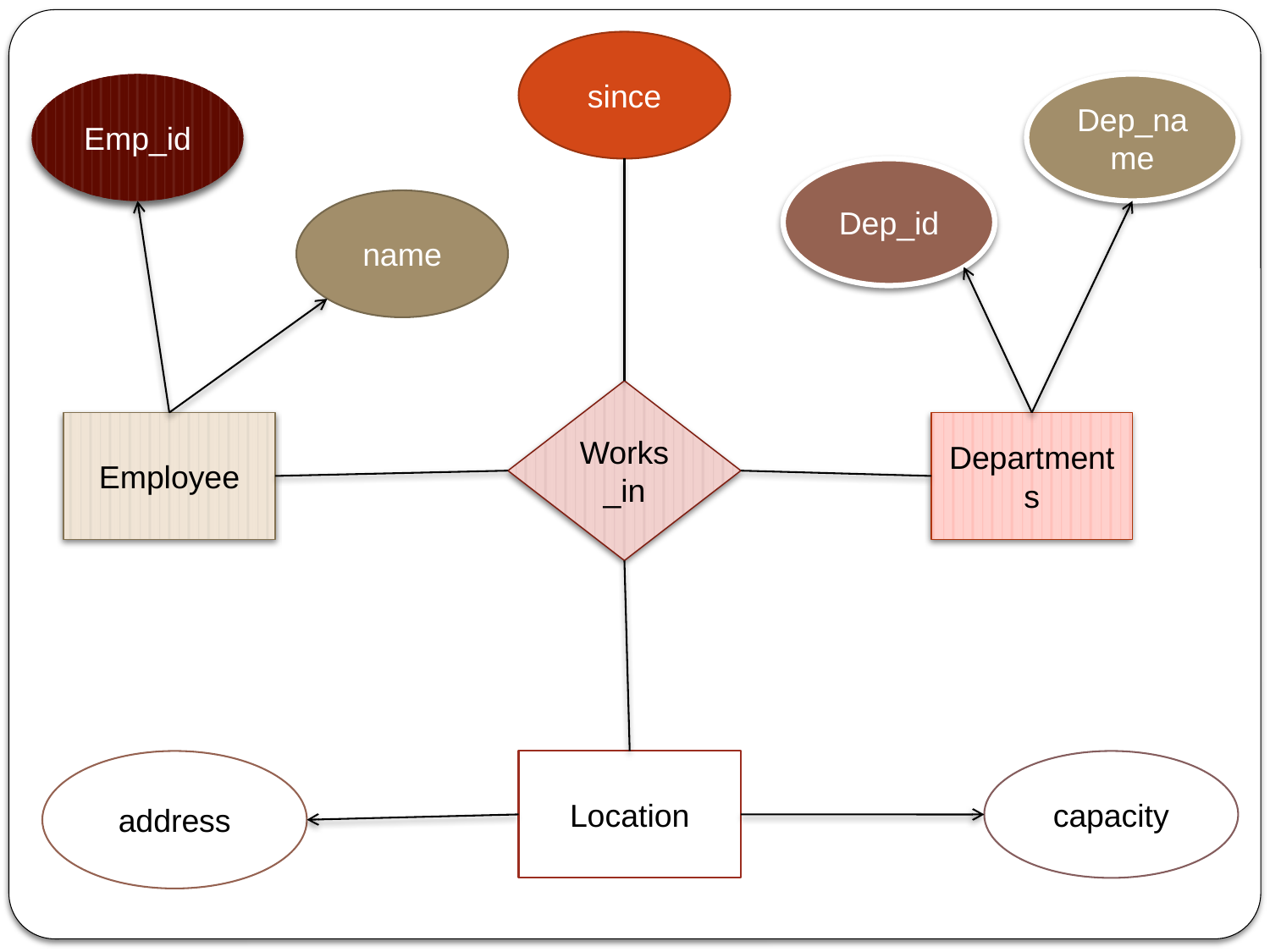

since
Emp_id
Dep_name
Dep_id
name
Works_in
Employee
Departments
address
Location
capacity